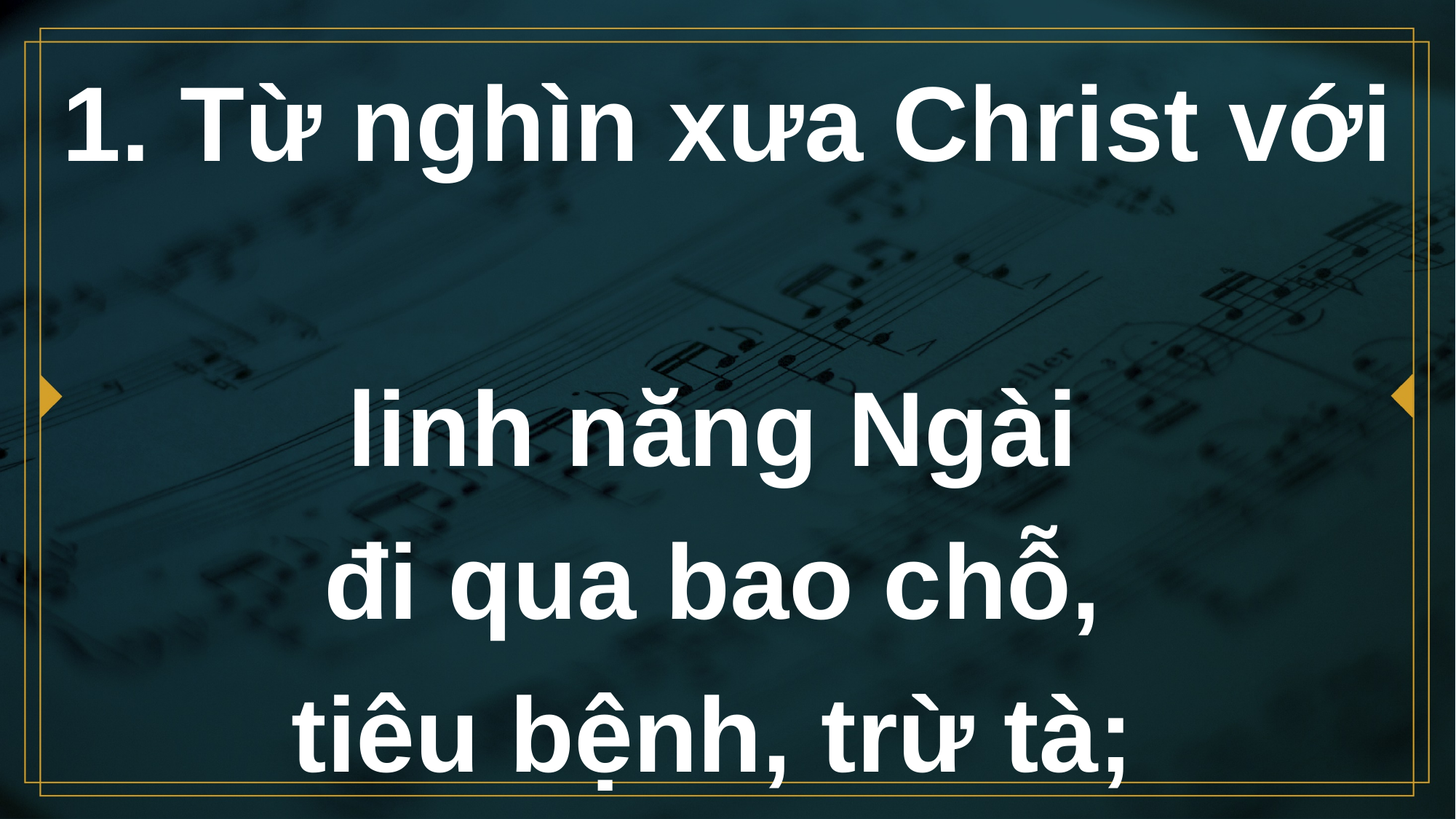

# 1. Từ nghìn xưa Christ với linh năng Ngài đi qua bao chỗ, tiêu bệnh, trừ tà;